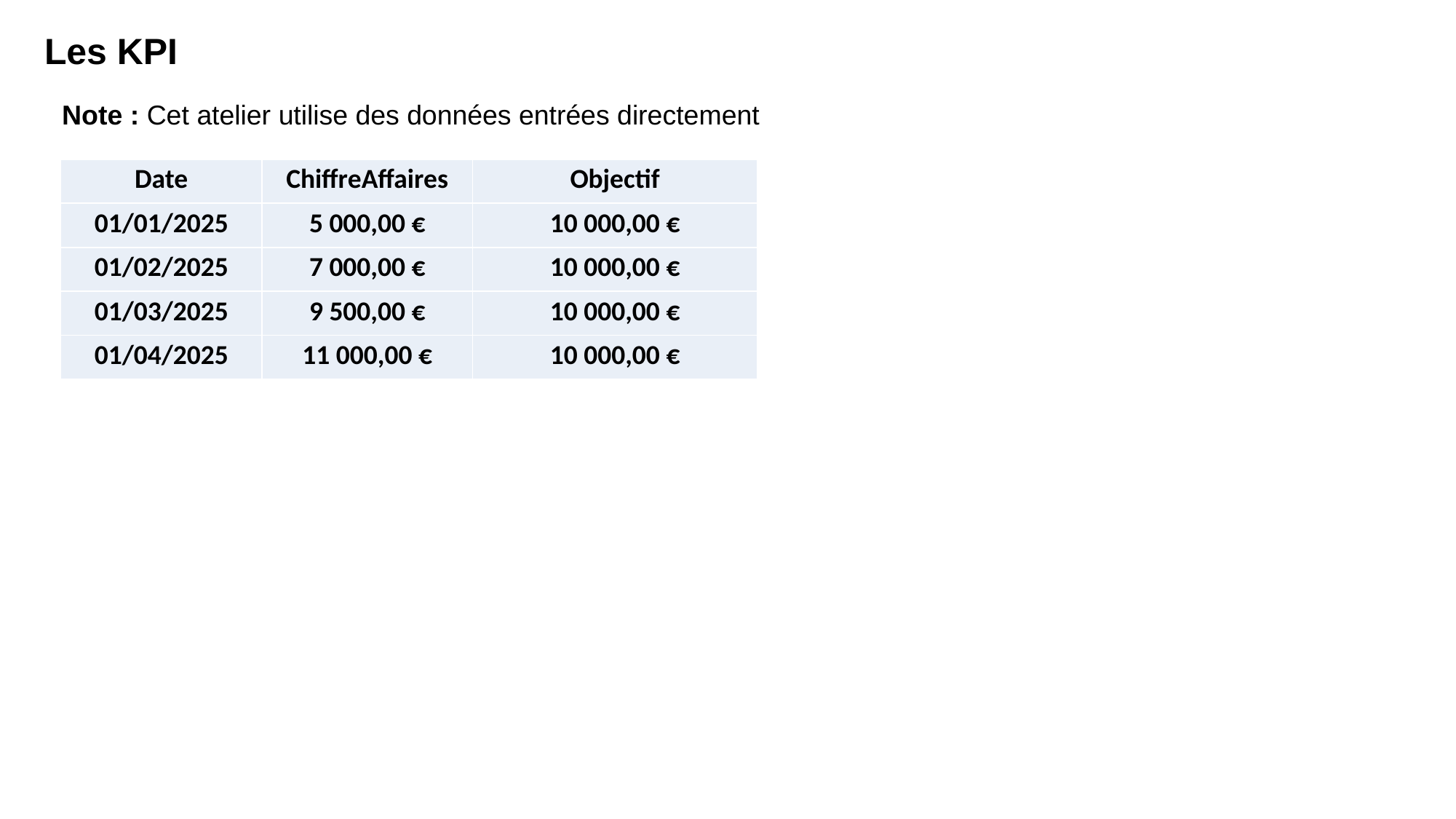

Les KPI
Note : Cet atelier utilise des données entrées directement
| Date | ChiffreAffaires | Objectif |
| --- | --- | --- |
| 01/01/2025 | 5 000,00 € | 10 000,00 € |
| 01/02/2025 | 7 000,00 € | 10 000,00 € |
| 01/03/2025 | 9 500,00 € | 10 000,00 € |
| 01/04/2025 | 11 000,00 € | 10 000,00 € |